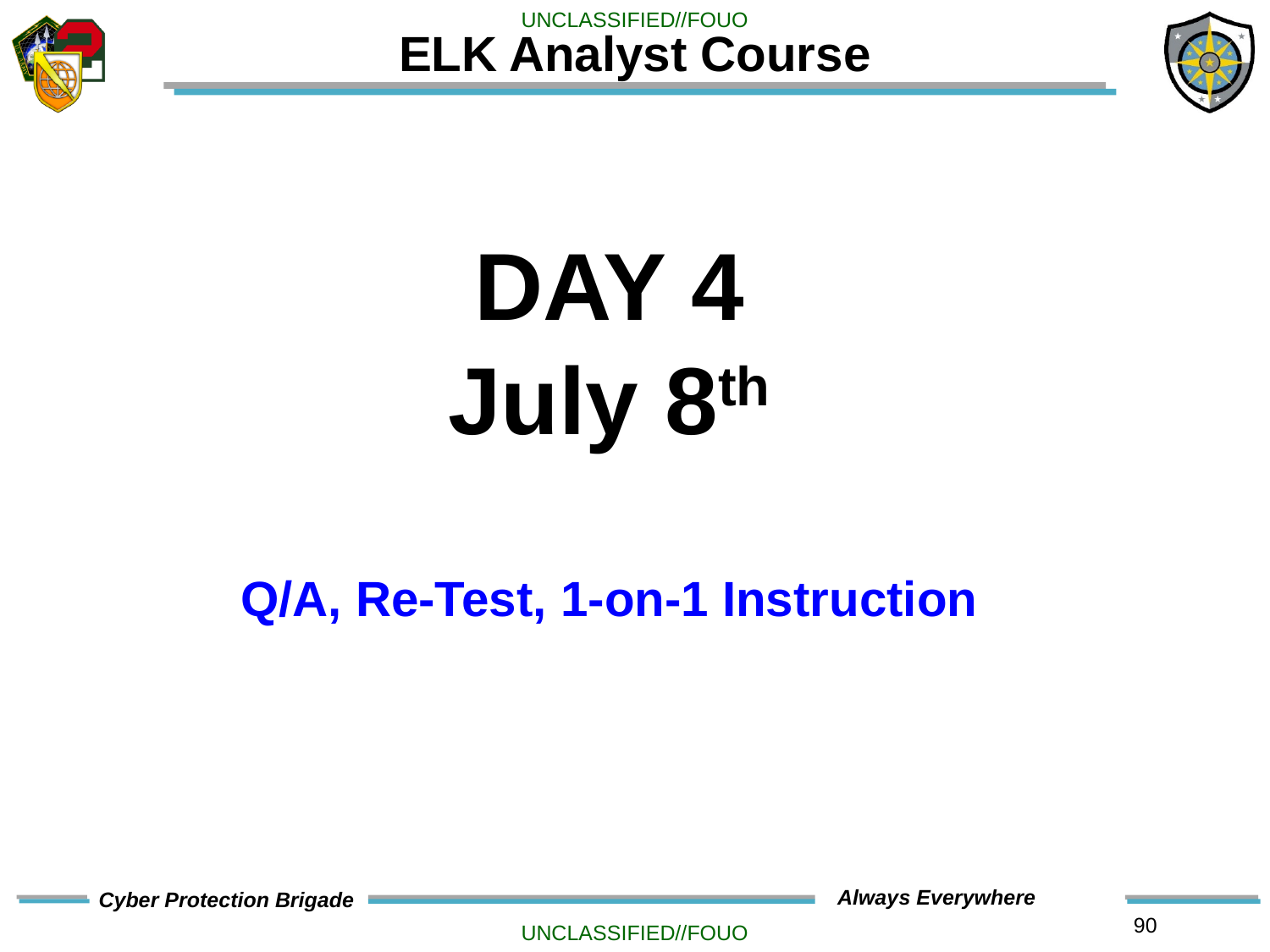

# ELK Analyst Course
DAY 4
July 8th

Q/A, Re-Test, 1-on-1 Instruction